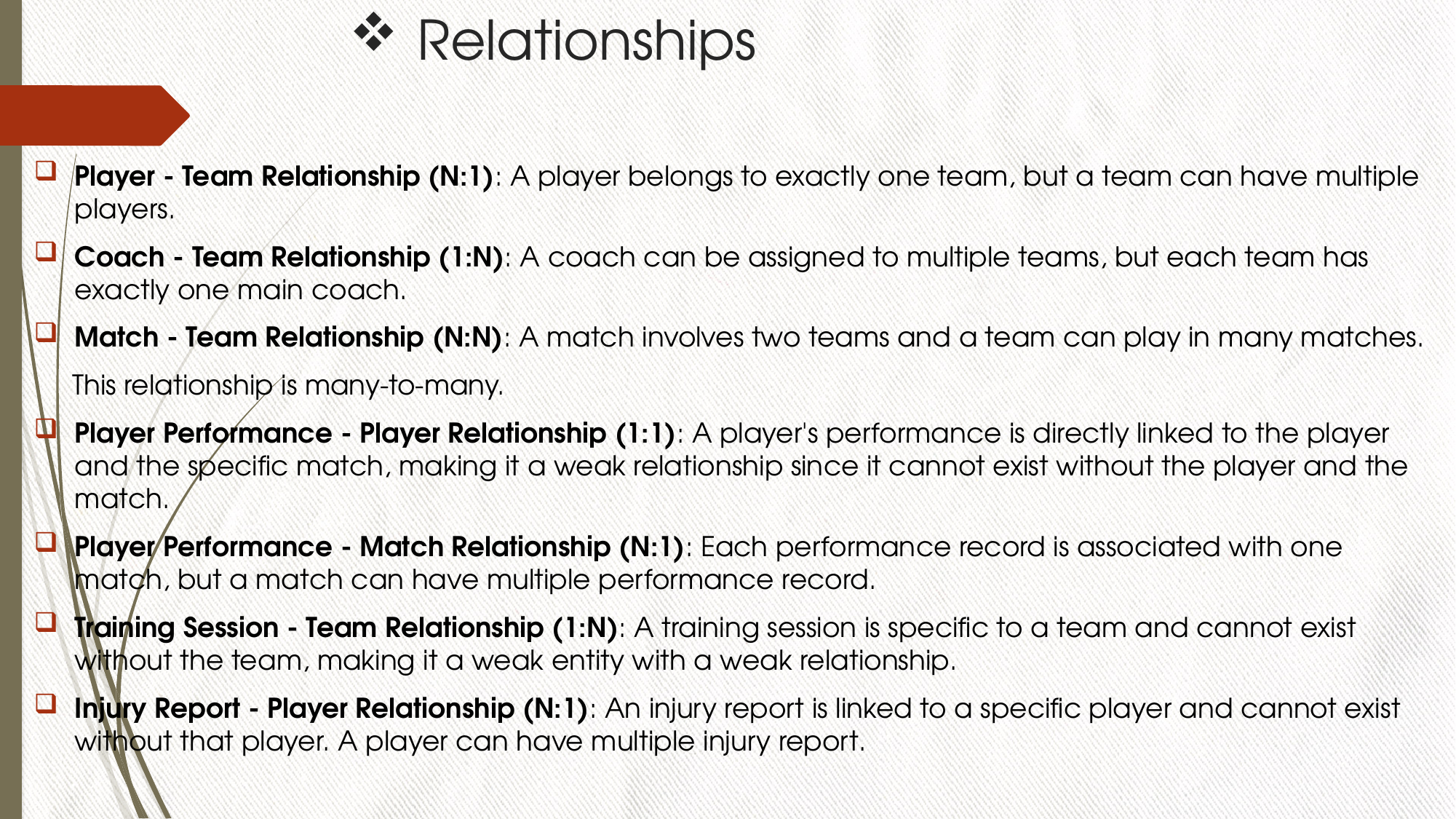

# Relationships
Player - Team Relationship (N:1): A player belongs to exactly one team, but a team can have multiple players.
Coach - Team Relationship (1:N): A coach can be assigned to multiple teams, but each team has exactly one main coach.
Match - Team Relationship (N:N): A match involves two teams and a team can play in many matches.
     This relationship is many-to-many.
Player Performance - Player Relationship (1:1): A player's performance is directly linked to the player and the specific match, making it a weak relationship since it cannot exist without the player and the match.
Player Performance - Match Relationship (N:1): Each performance record is associated with one match, but a match can have multiple performance record.
Training Session - Team Relationship (1:N): A training session is specific to a team and cannot exist without the team, making it a weak entity with a weak relationship.
Injury Report - Player Relationship (N:1): An injury report is linked to a specific player and cannot exist without that player. A player can have multiple injury report.